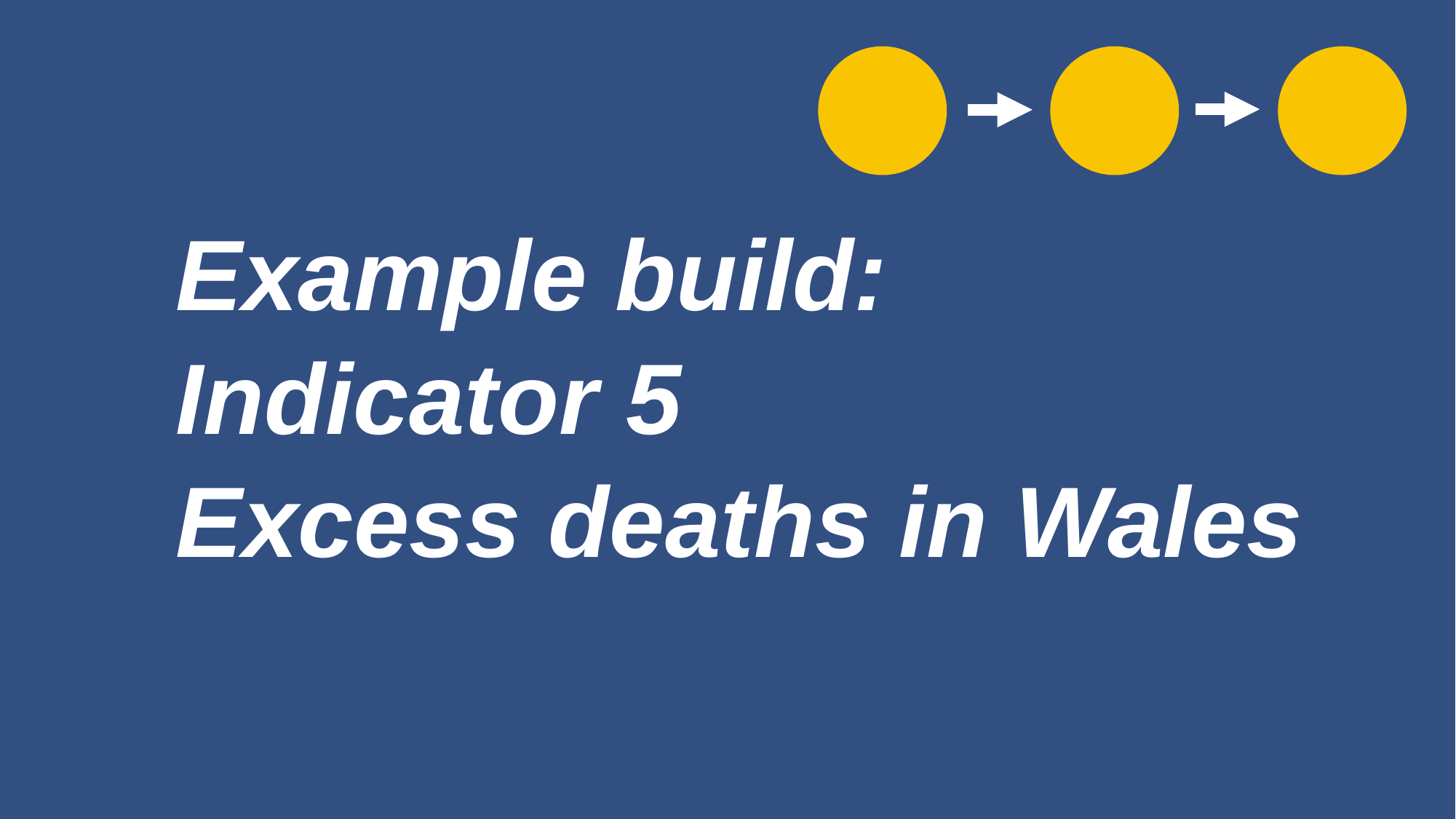

Example build:
Indicator 5
Excess deaths in Wales